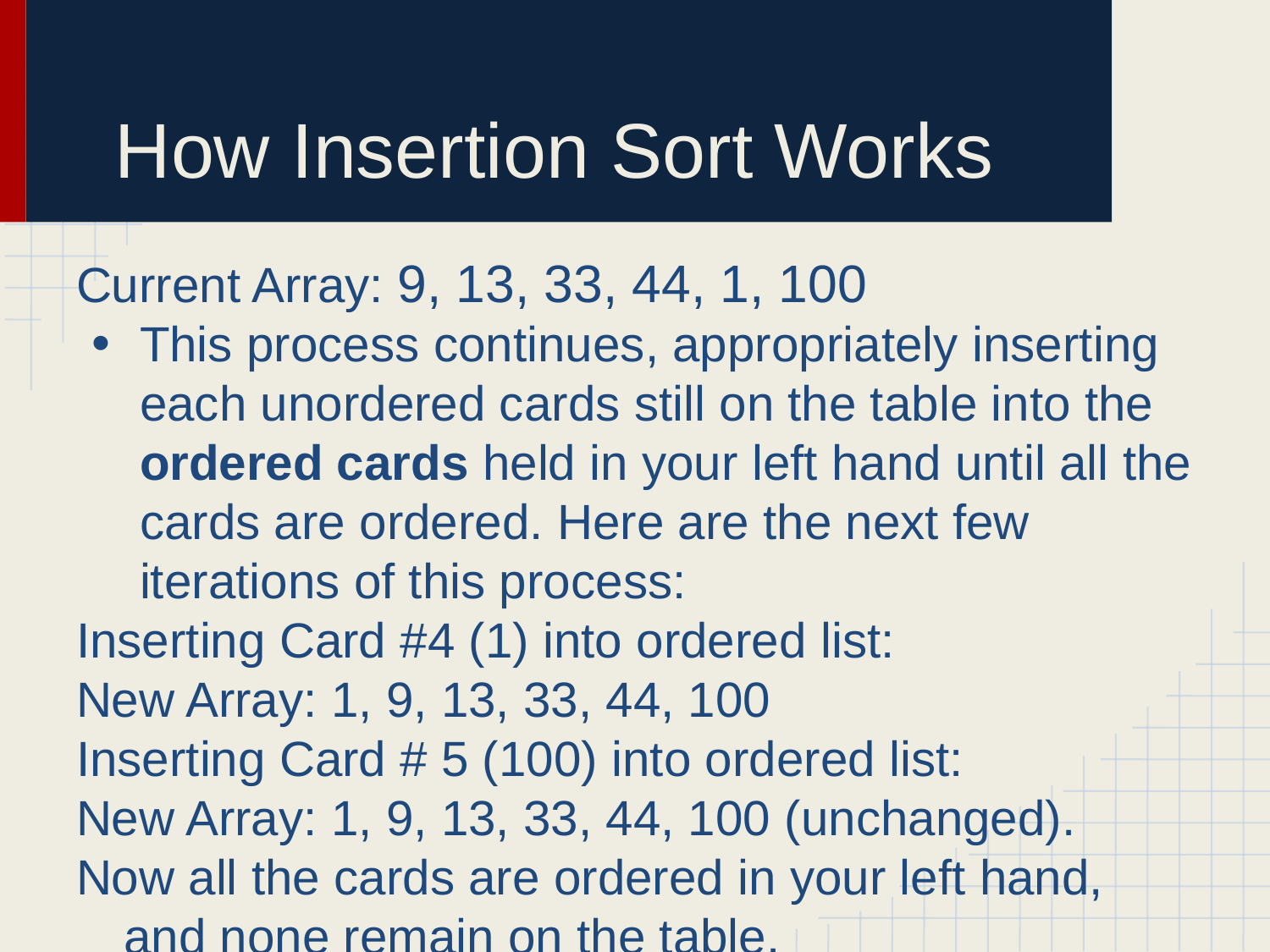

# How Insertion Sort Works
Current Array: 9, 13, 33, 44, 1, 100
This process continues, appropriately inserting each unordered cards still on the table into the ordered cards held in your left hand until all the cards are ordered. Here are the next few iterations of this process:
Inserting Card #4 (1) into ordered list:
New Array: 1, 9, 13, 33, 44, 100
Inserting Card # 5 (100) into ordered list:
New Array: 1, 9, 13, 33, 44, 100 (unchanged).
Now all the cards are ordered in your left hand, and none remain on the table.